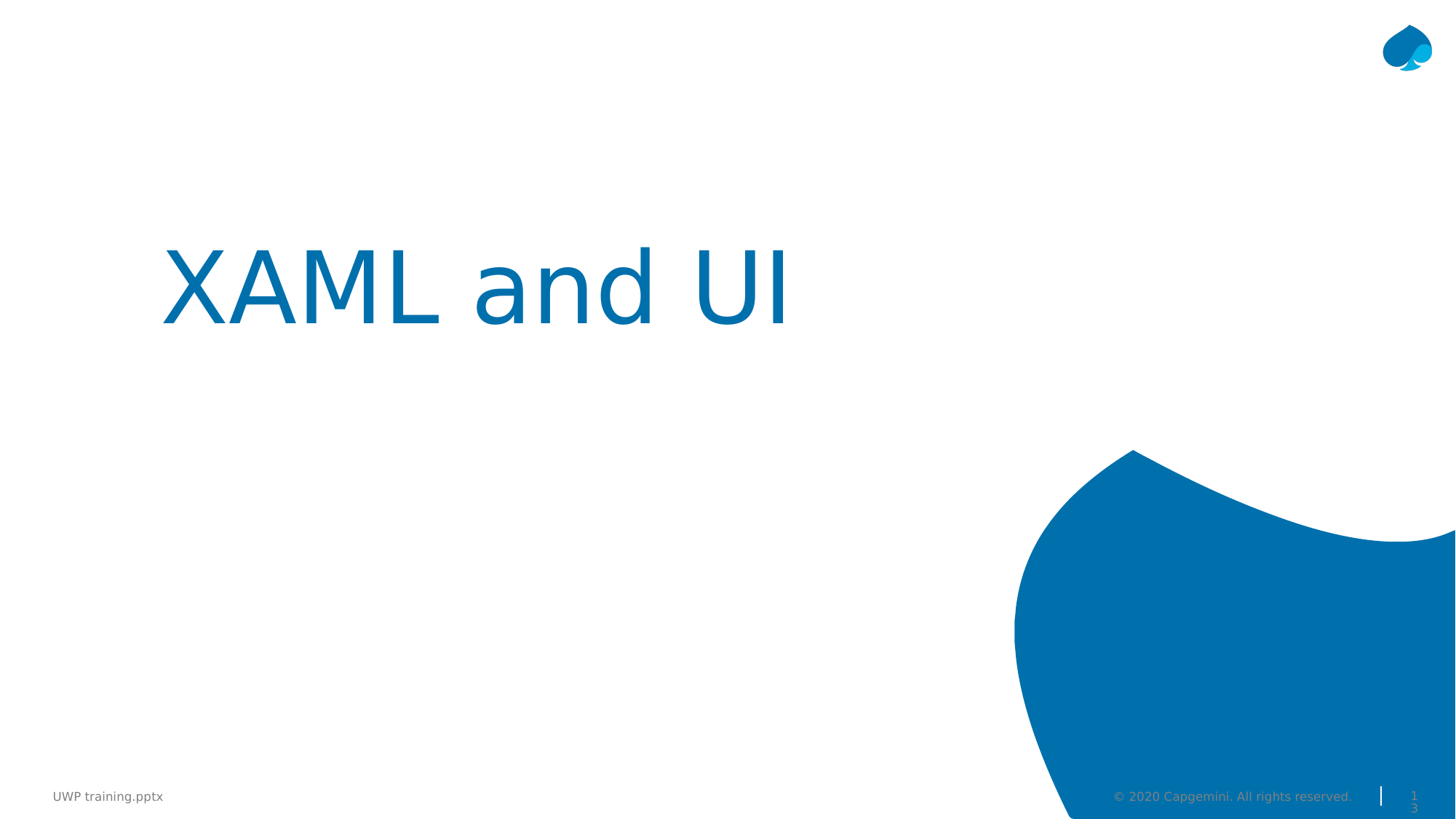

# XAML and UI
© 2020 Capgemini. All rights reserved.
13